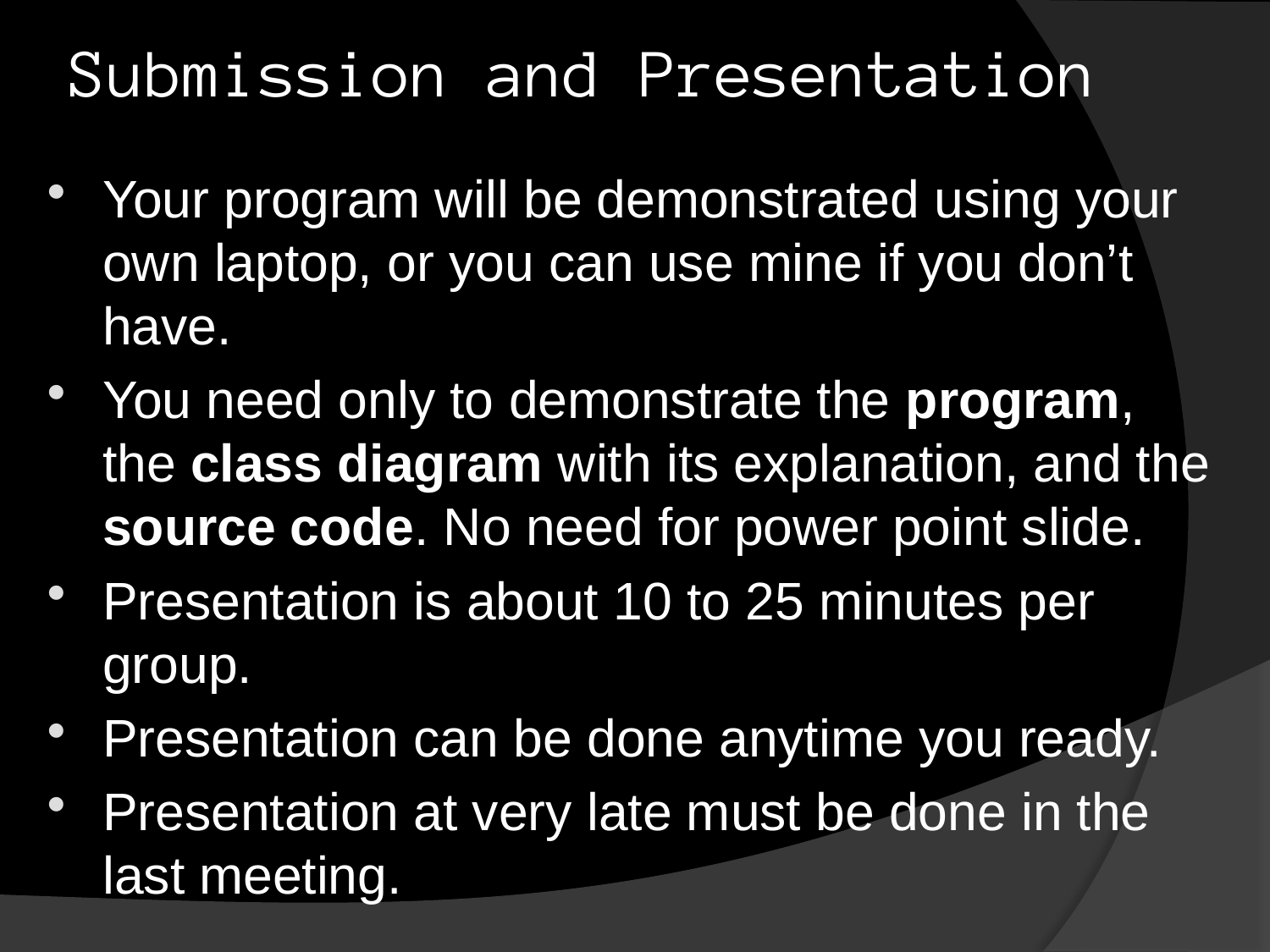

# Submission and Presentation
Your program will be demonstrated using your own laptop, or you can use mine if you don’t have.
You need only to demonstrate the program, the class diagram with its explanation, and the source code. No need for power point slide.
Presentation is about 10 to 25 minutes per group.
Presentation can be done anytime you ready.
Presentation at very late must be done in the last meeting.